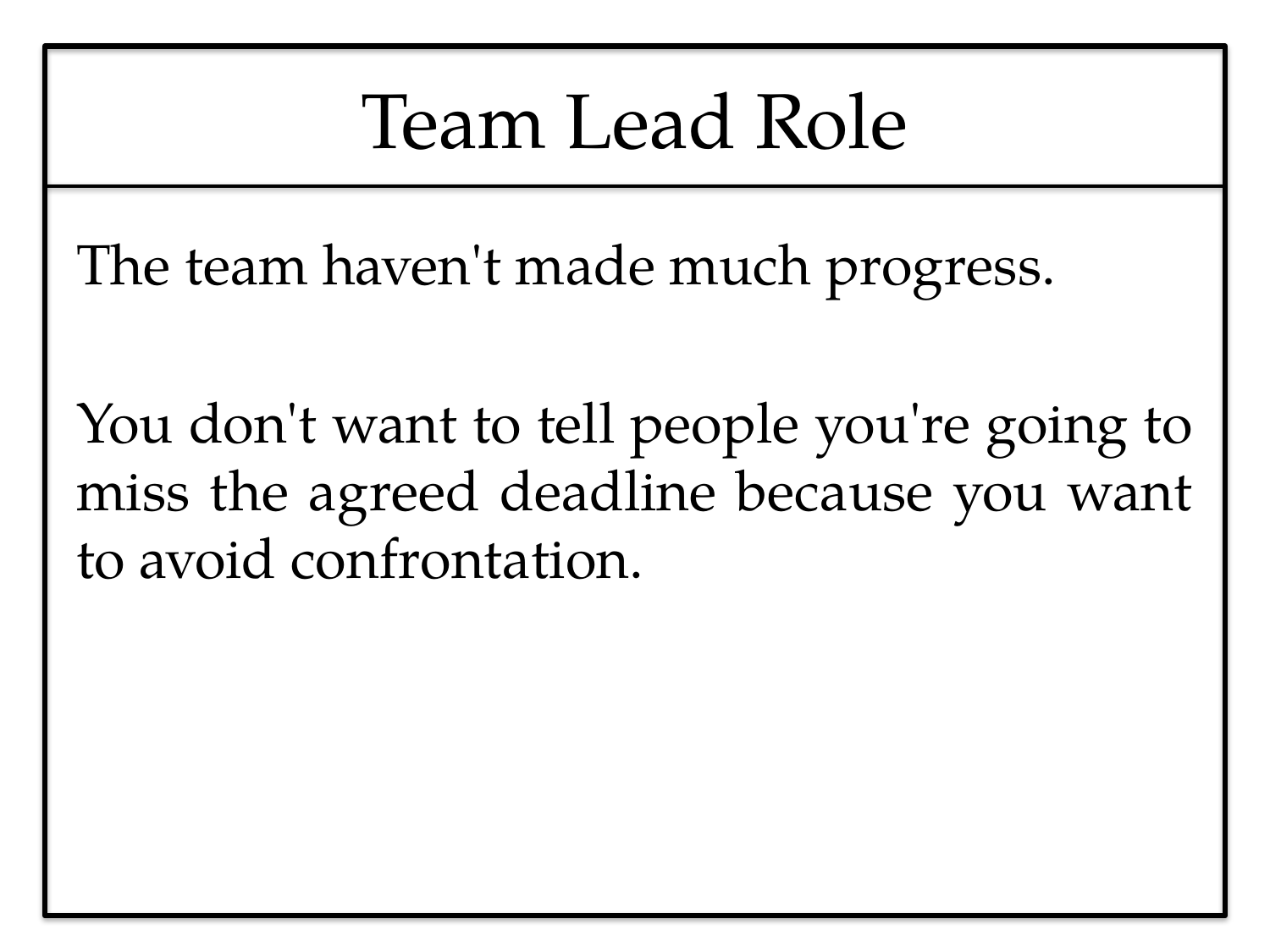

# Team Lead Role

The team haven't made much progress.

You don't want to tell people you're going to miss the agreed deadline because you want to avoid confrontation.